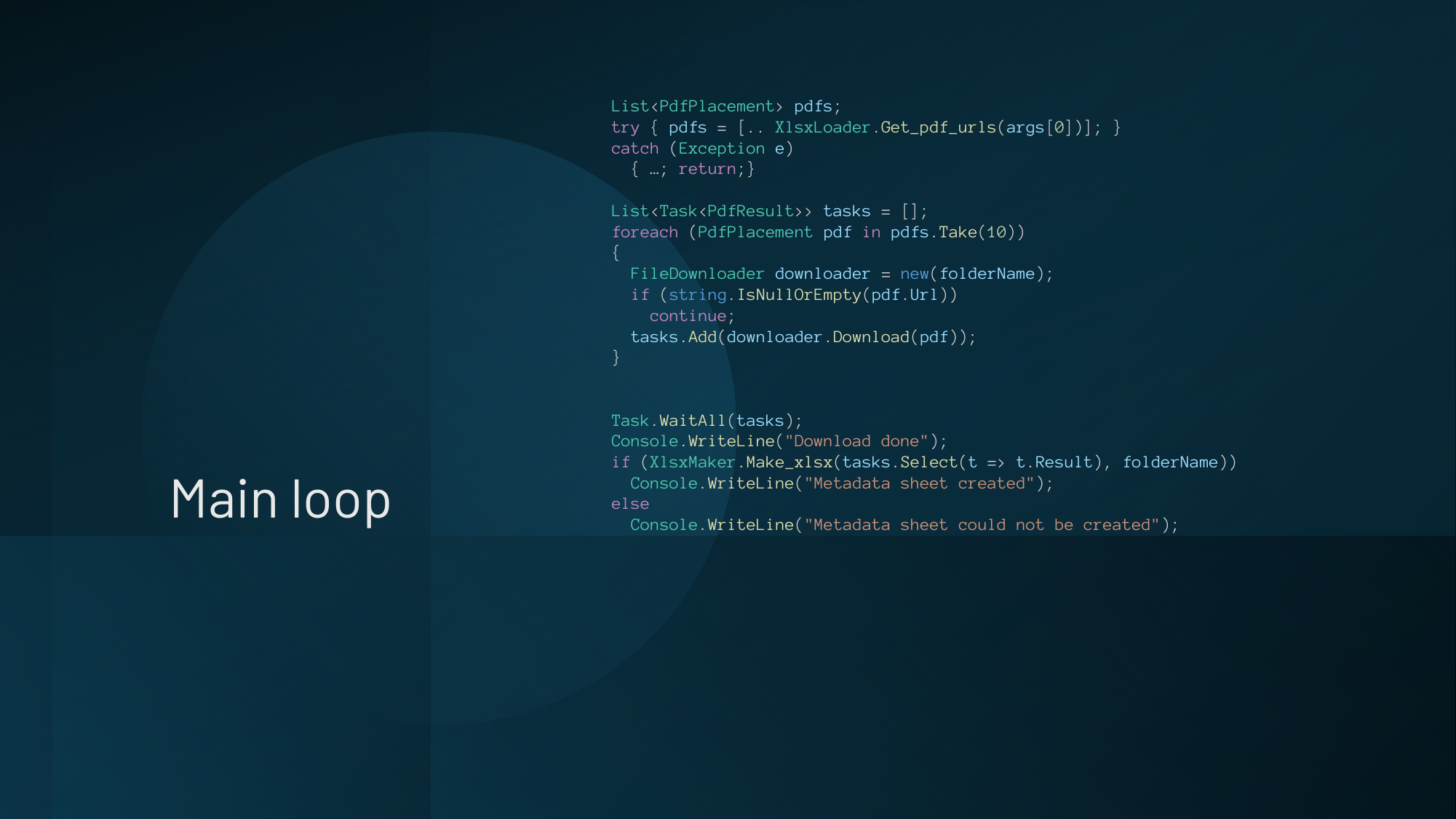

# List<PdfPlacement> pdfs; try { pdfs = [.. XlsxLoader.Get_pdf_urls(args[0])]; } catch (Exception e) { …; return;} List<Task<PdfResult>> tasks = []; foreach (PdfPlacement pdf in pdfs.Take(10)) { FileDownloader downloader = new(folderName); if (string.IsNullOrEmpty(pdf.Url))     continue; tasks.Add(downloader.Download(pdf)); } Task.WaitAll(tasks); Console.WriteLine("Download done"); if (XlsxMaker.Make_xlsx(tasks.Select(t => t.Result), folderName)) Console.WriteLine("Metadata sheet created"); else Console.WriteLine("Metadata sheet could not be created");

Main loop